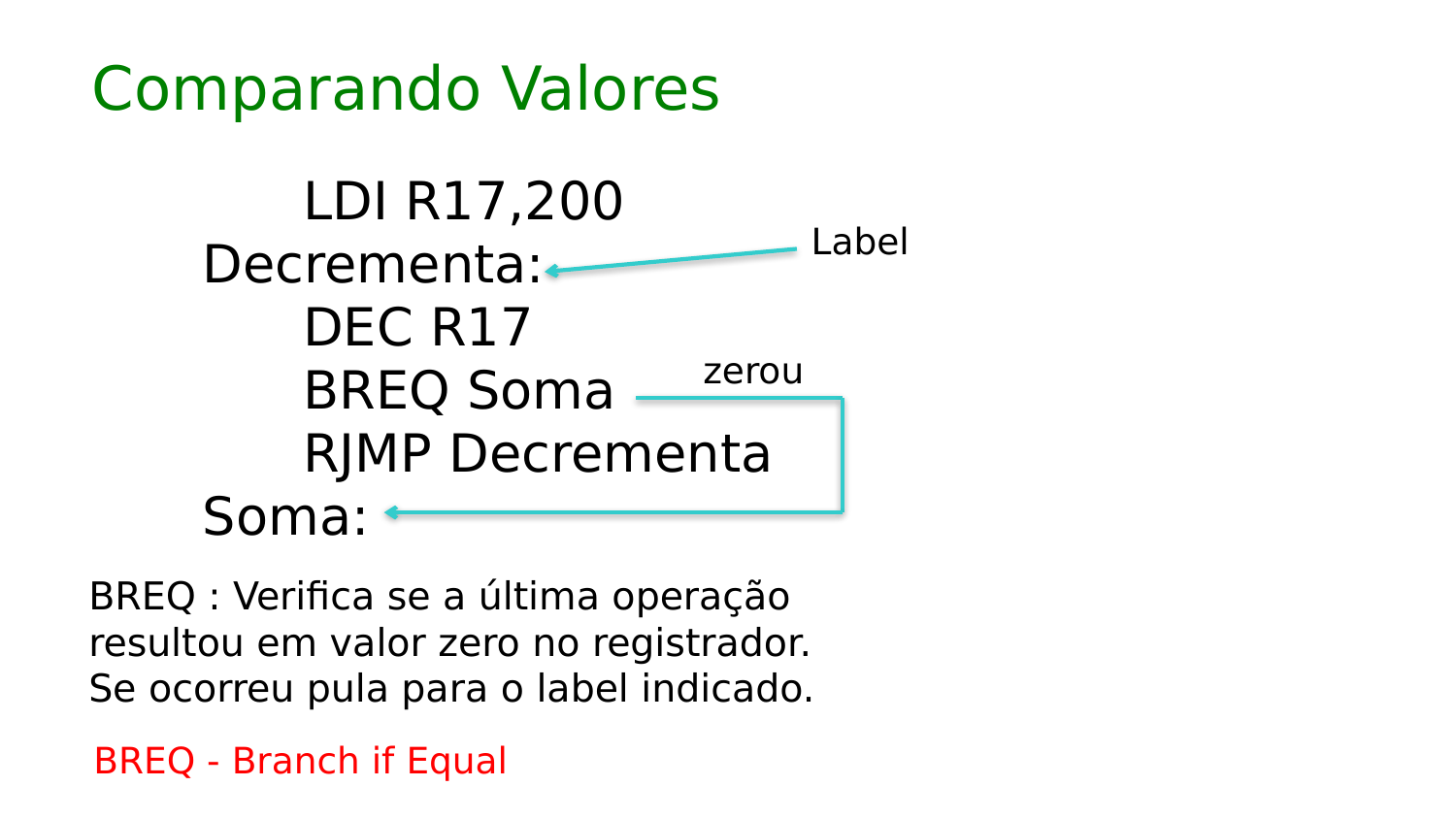

Comparando Valores
      LDI R17,200
Decrementa:
      DEC R17
      BREQ Soma
      RJMP Decrementa
Soma:
Label
zerou
BREQ : Verifica se a última operação resultou em valor zero no registrador. Se ocorreu pula para o label indicado.
BREQ - Branch if Equal